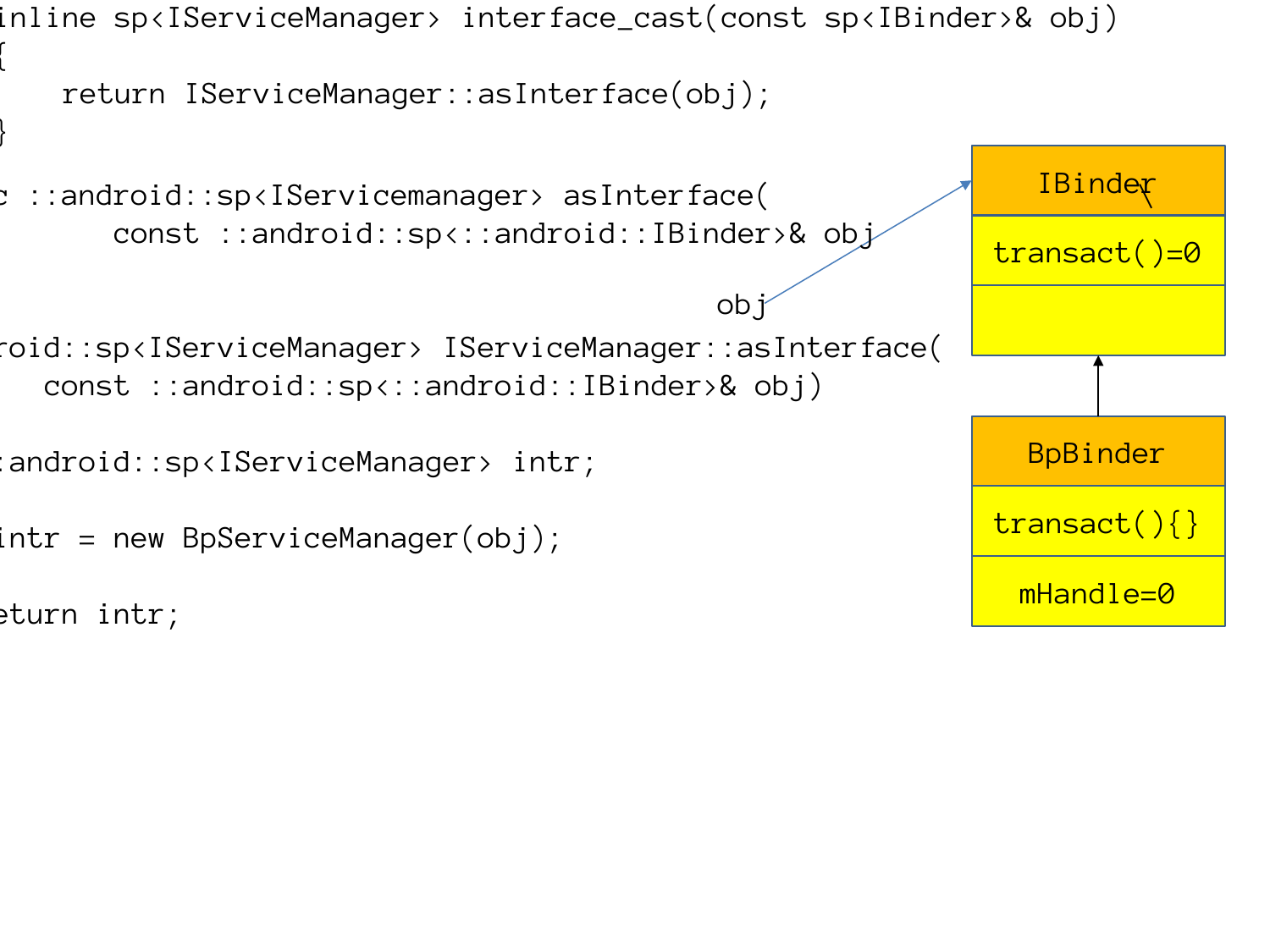

inline sp<IServiceManager> interface_cast(const sp<IBinder>& obj)
{
    return IServiceManager::asInterface(obj);
}

IBinder
static ::android::sp<IServicemanager> asInterface(                     \
            const ::android::sp<::android::IBinder>& obj
);

::android::sp<IServiceManager> IServiceManager::asInterface(
        const ::android::sp<::android::IBinder>& obj)
{
    ::android::sp<IServiceManager> intr;

     intr = new BpServiceManager(obj);

    return intr;
}
transact()=0
obj

BpBinder
transact(){}
mHandle=0